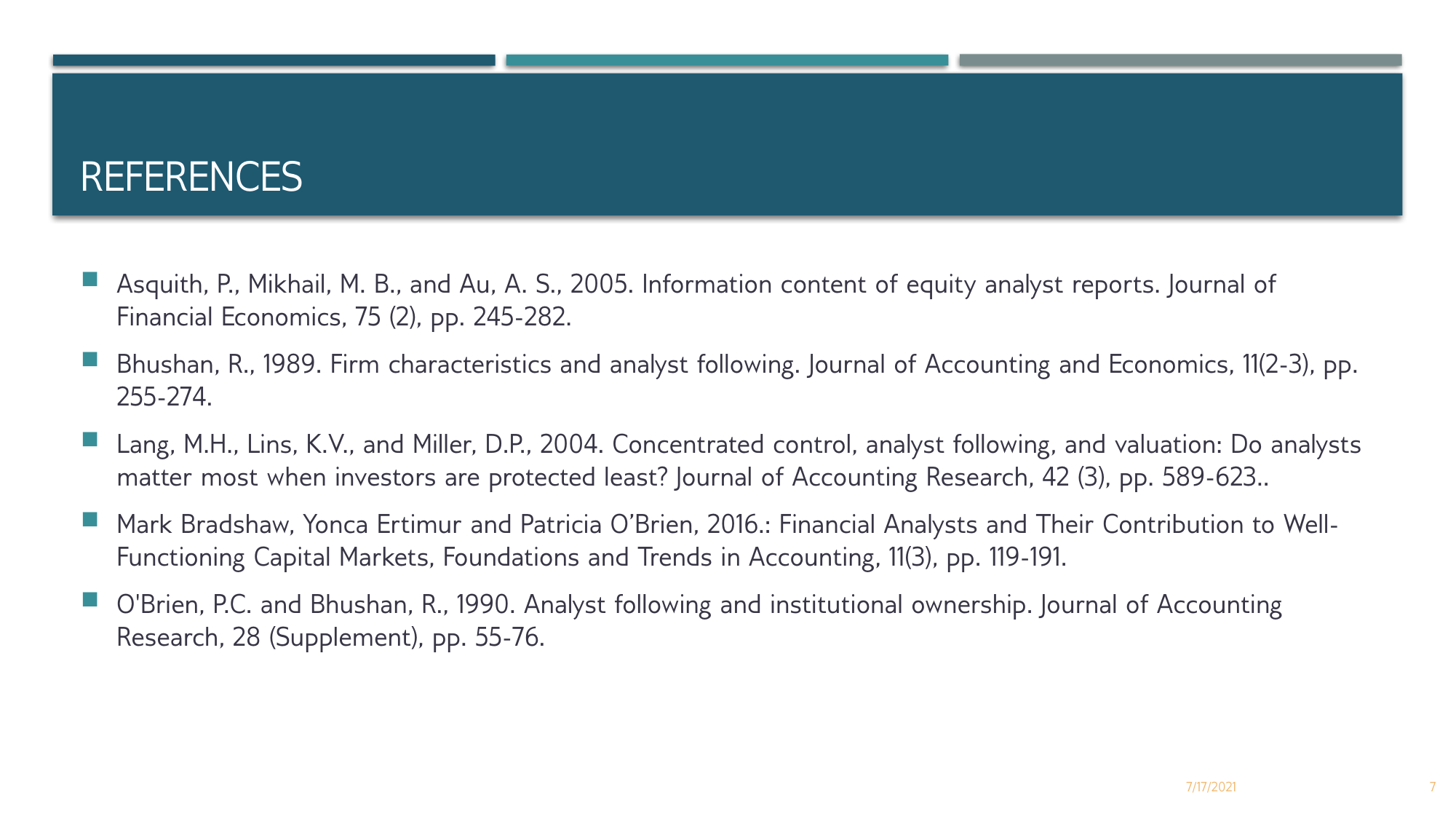

# References
Asquith, P., Mikhail, M. B., and Au, A. S., 2005. Information content of equity analyst reports. Journal of Financial Economics, 75 (2), pp. 245-282.
Bhushan, R., 1989. Firm characteristics and analyst following. Journal of Accounting and Economics, 11(2-3), pp. 255-274.
Lang, M.H., Lins, K.V., and Miller, D.P., 2004. Concentrated control, analyst following, and valuation: Do analysts matter most when investors are protected least? Journal of Accounting Research, 42 (3), pp. 589-623..
Mark Bradshaw, Yonca Ertimur and Patricia O’Brien, 2016.: Financial Analysts and Their Contribution to Well-Functioning Capital Markets, Foundations and Trends in Accounting, 11(3), pp. 119-191.
O'Brien, P.C. and Bhushan, R., 1990. Analyst following and institutional ownership. Journal of Accounting Research, 28 (Supplement), pp. 55-76.

7/17/2021
7